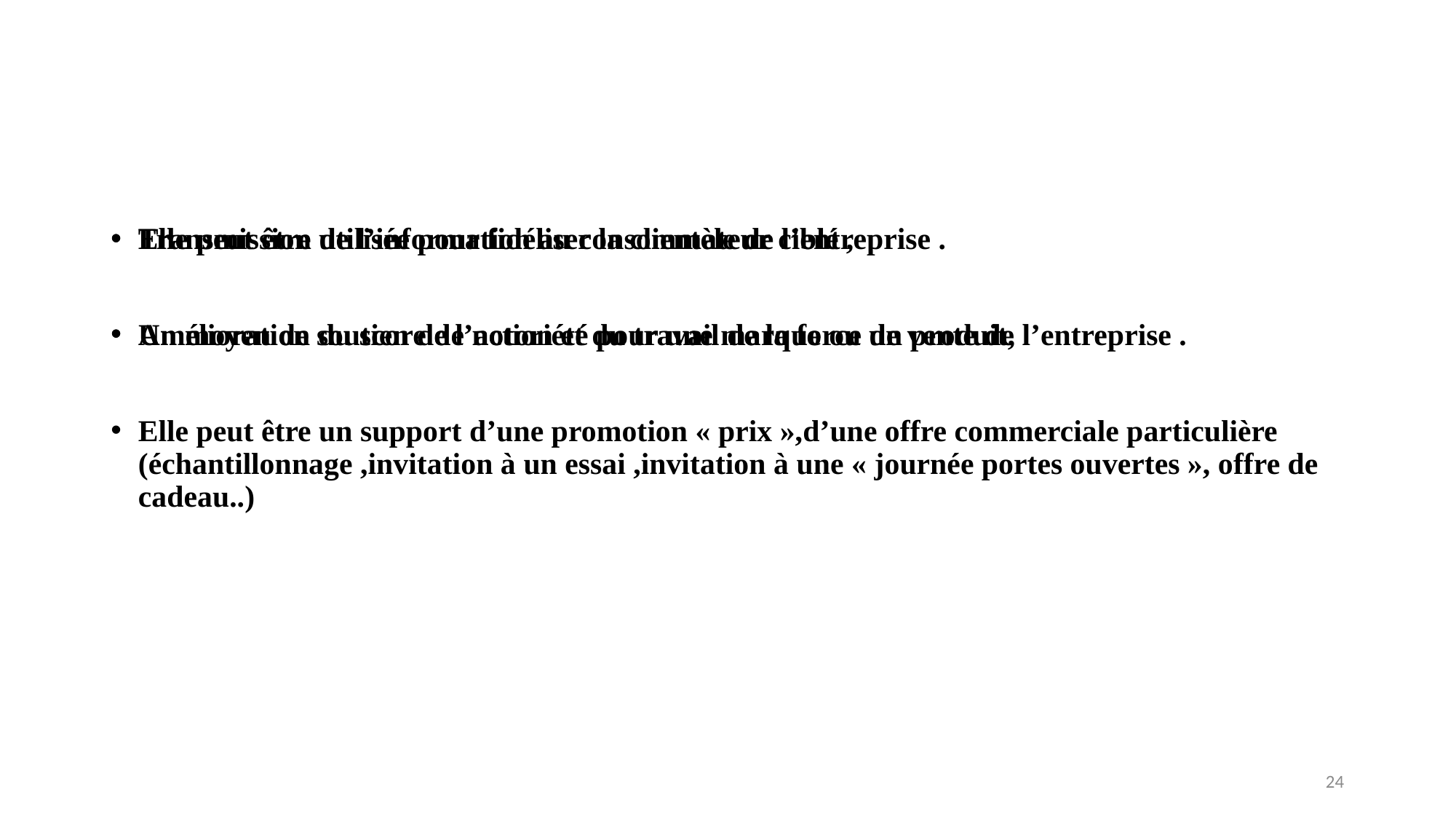

Transmission de l’information au consommateur ciblé ,

Amélioration du score de notoriété pour une marque ou un produit,

Elle peut être un support d’une promotion « prix »,d’une offre commerciale particulière (échantillonnage ,invitation à un essai ,invitation à une « journée portes ouvertes », offre de cadeau..)

Elle peut être utilisée pour fidéliser la clientèle de l’entreprise .

Un moyen de soutien de l’action et du travail de la force de vente de l’entreprise .

24